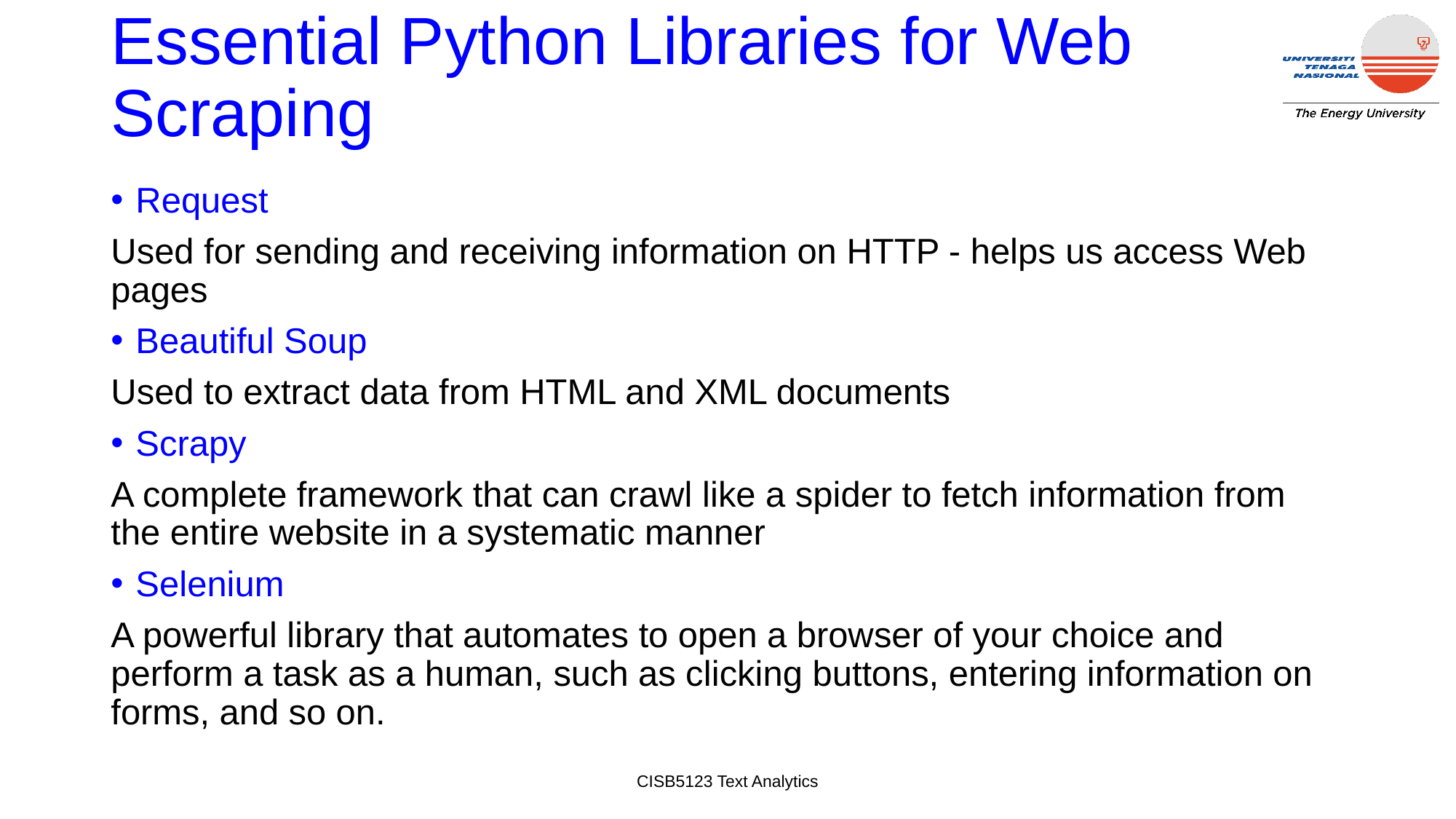

# Essential Python Libraries for Web Scraping
Request
Used for sending and receiving information on HTTP - helps us access Web pages
Beautiful Soup
Used to extract data from HTML and XML documents
Scrapy
A complete framework that can crawl like a spider to fetch information from the entire website in a systematic manner
Selenium
A powerful library that automates to open a browser of your choice and perform a task as a human, such as clicking buttons, entering information on forms, and so on.
CISB5123 Text Analytics